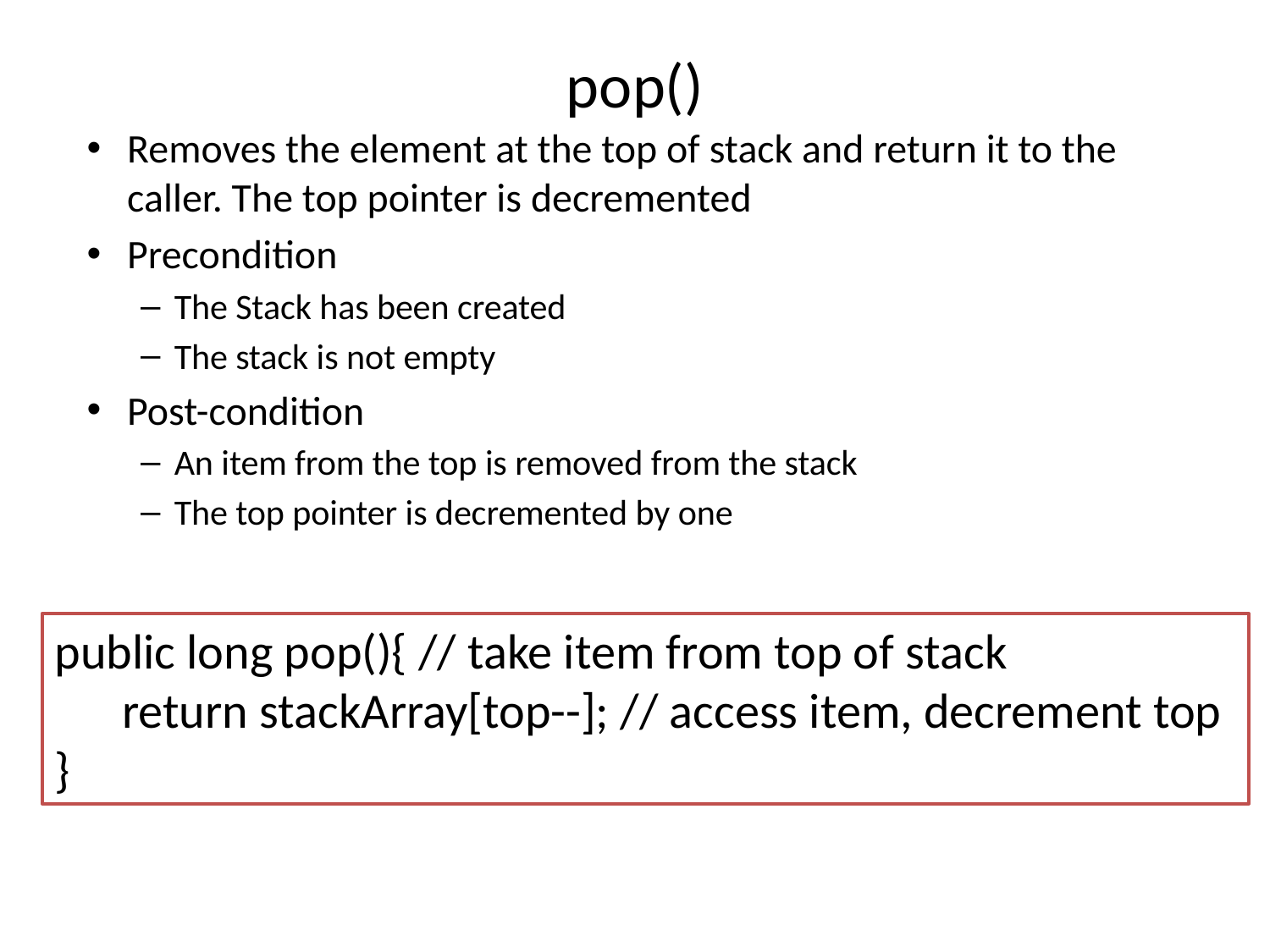

# pop()
Removes the element at the top of stack and return it to the caller. The top pointer is decremented
Precondition
The Stack has been created
The stack is not empty
Post-condition
An item from the top is removed from the stack
The top pointer is decremented by one

public long pop(){ // take item from top of stack
      return stackArray[top--]; // access item, decrement top
}